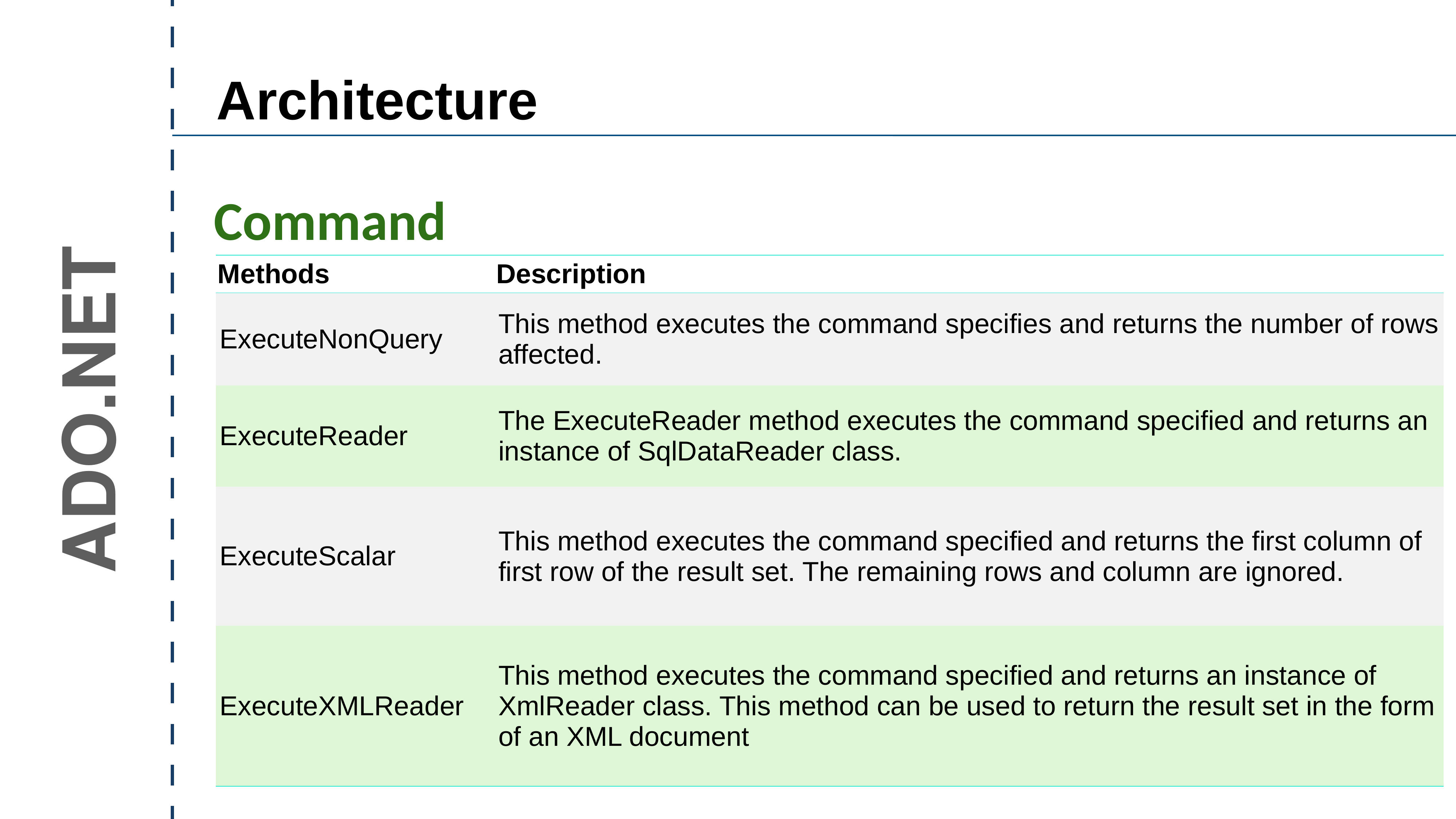

Architecture

Command
| Methods | Description |
| --- | --- |
| ExecuteNonQuery | This method executes the command specifies and returns the number of rows affected. |
| ExecuteReader | The ExecuteReader method executes the command specified and returns an instance of SqlDataReader class. |
| ExecuteScalar | This method executes the command specified and returns the first column of first row of the result set. The remaining rows and column are ignored. |
| ExecuteXMLReader | This method executes the command specified and returns an instance of XmlReader class. This method can be used to return the result set in the form of an XML document |
ADO.NET